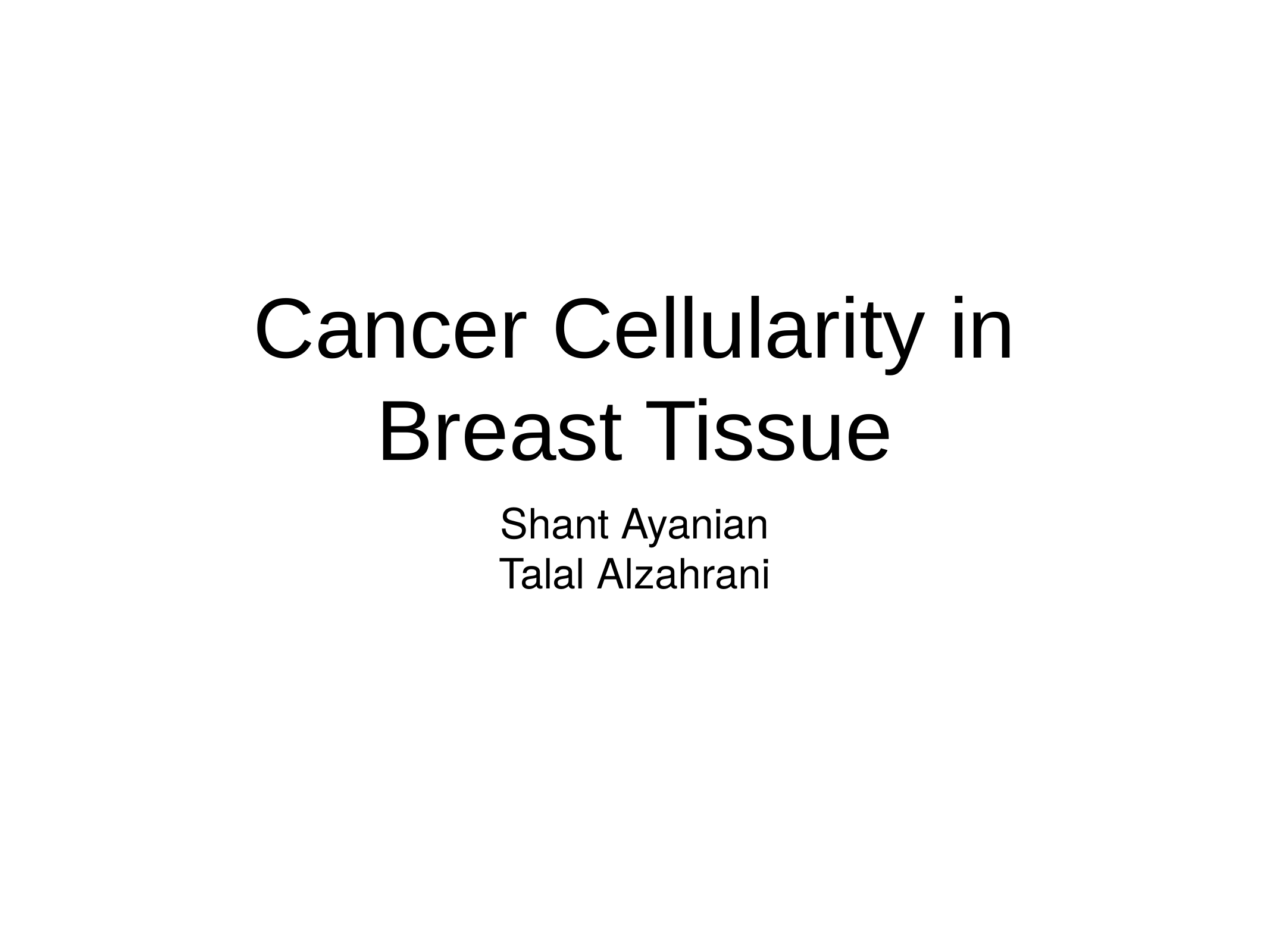

# Cancer Cellularity in Breast Tissue
Shant Ayanian
Talal Alzahrani